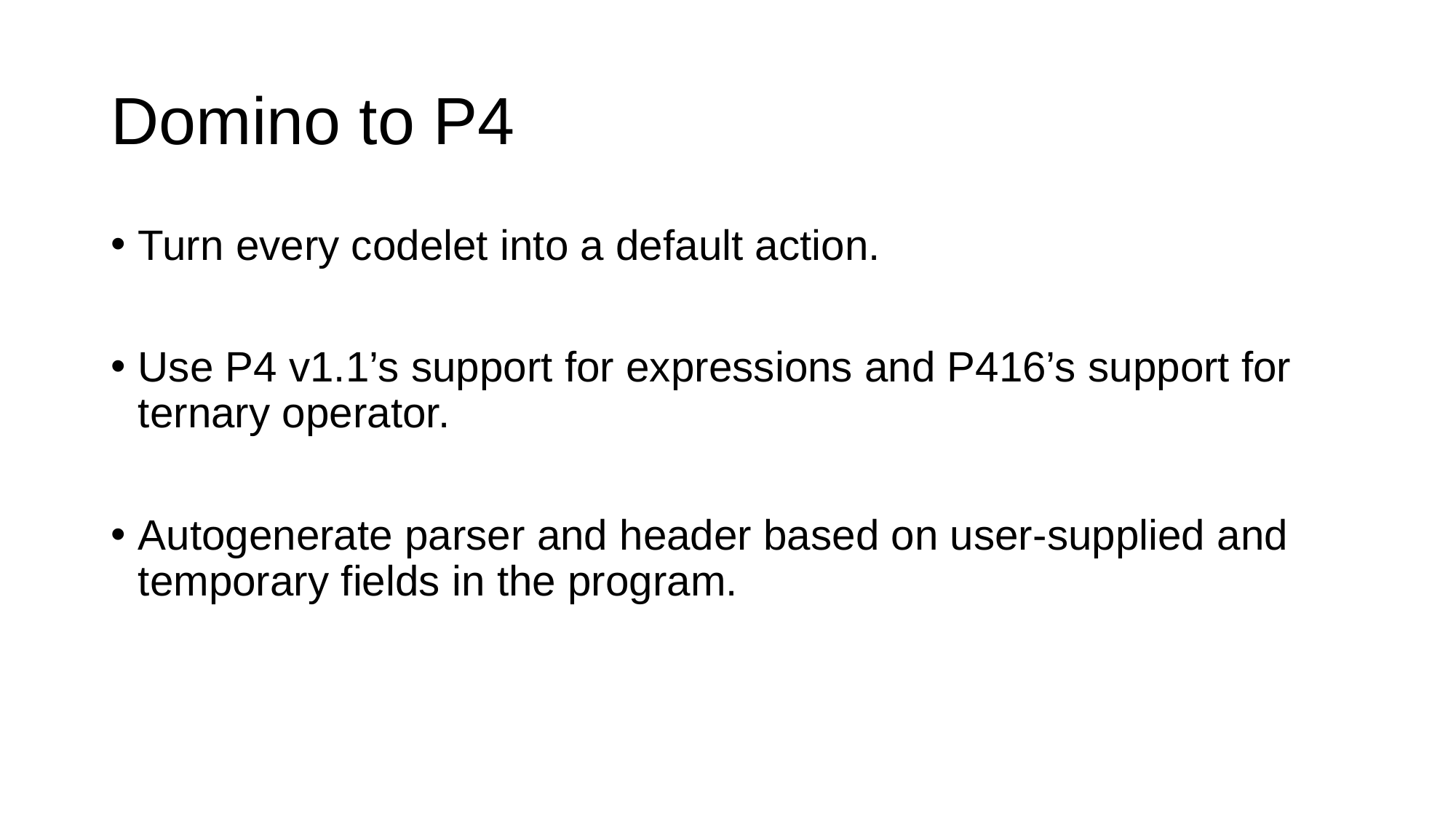

# Domino to P4
Turn every codelet into a default action.

Use P4 v1.1’s support for expressions and P416’s support for ternary operator.

Autogenerate parser and header based on user-supplied and temporary fields in the program.